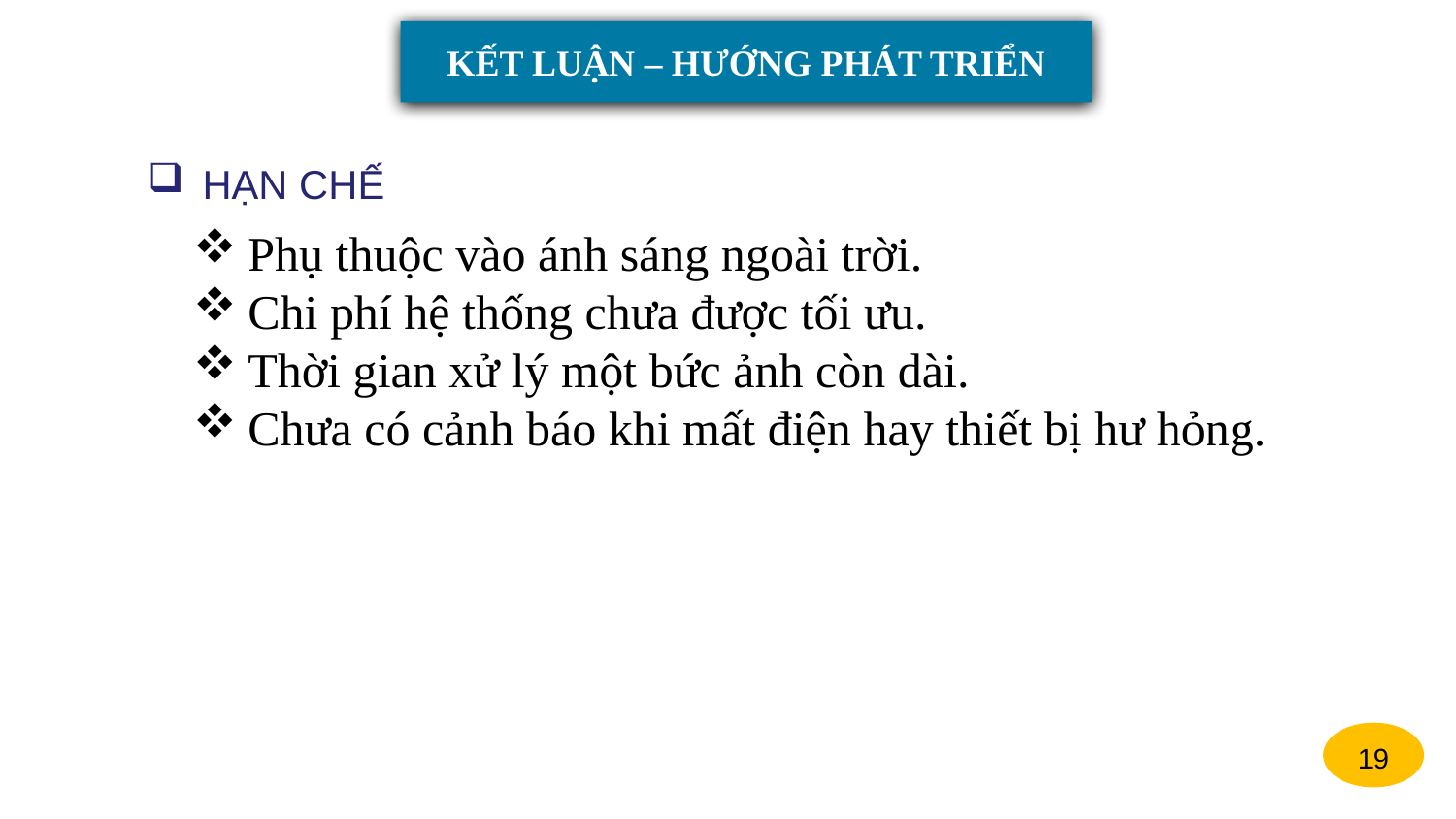

KẾT LUẬN – HƯỚNG PHÁT TRIỂN
HẠN CHẾ
Phụ thuộc vào ánh sáng ngoài trời.
Chi phí hệ thống chưa được tối ưu.
Thời gian xử lý một bức ảnh còn dài.
Chưa có cảnh báo khi mất điện hay thiết bị hư hỏng.
19